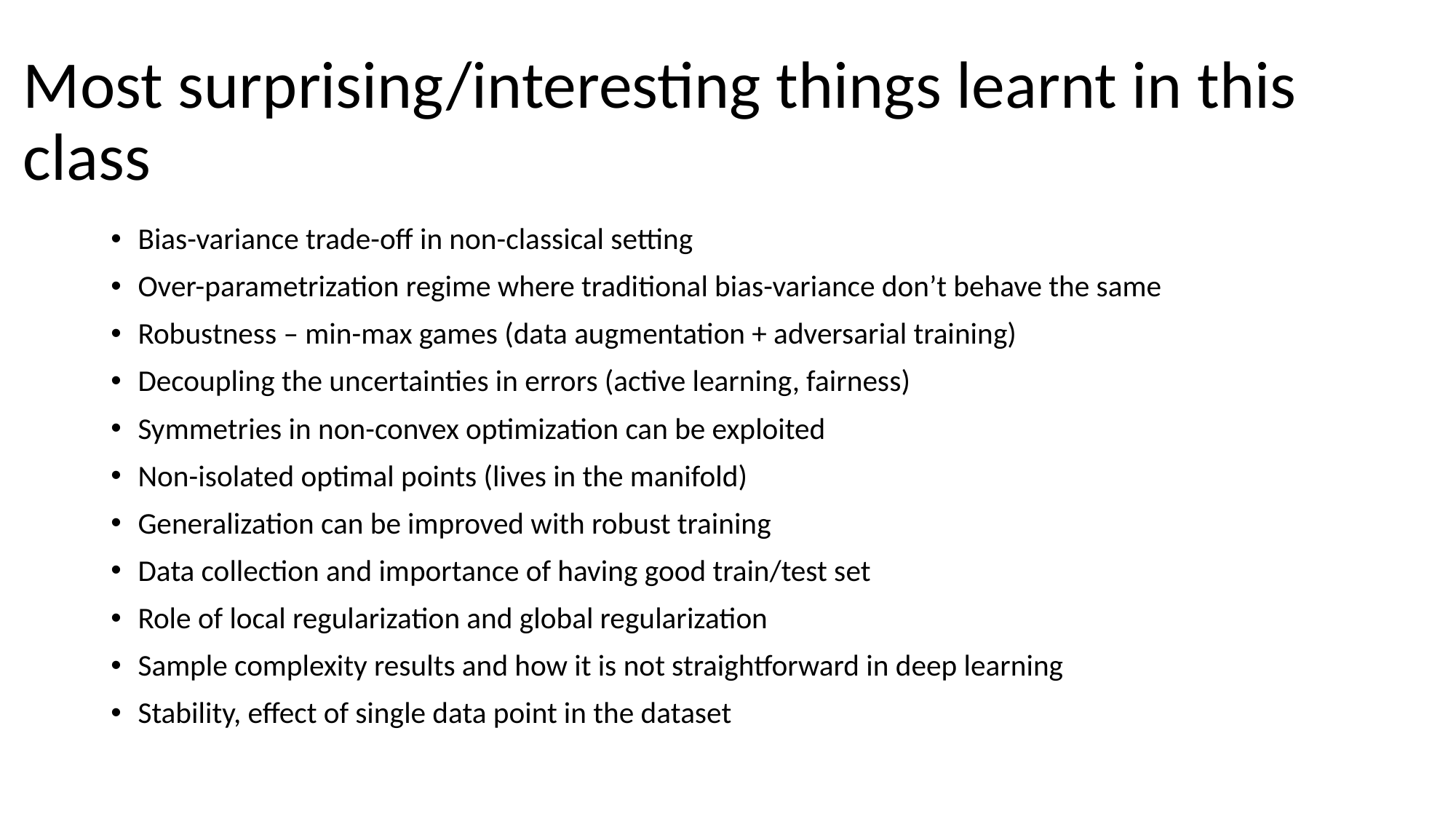

# Most surprising/interesting things learnt in this class
Bias-variance trade-off in non-classical setting
Over-parametrization regime where traditional bias-variance don’t behave the same
Robustness – min-max games (data augmentation + adversarial training)
Decoupling the uncertainties in errors (active learning, fairness)
Symmetries in non-convex optimization can be exploited
Non-isolated optimal points (lives in the manifold)
Generalization can be improved with robust training
Data collection and importance of having good train/test set
Role of local regularization and global regularization
Sample complexity results and how it is not straightforward in deep learning
Stability, effect of single data point in the dataset